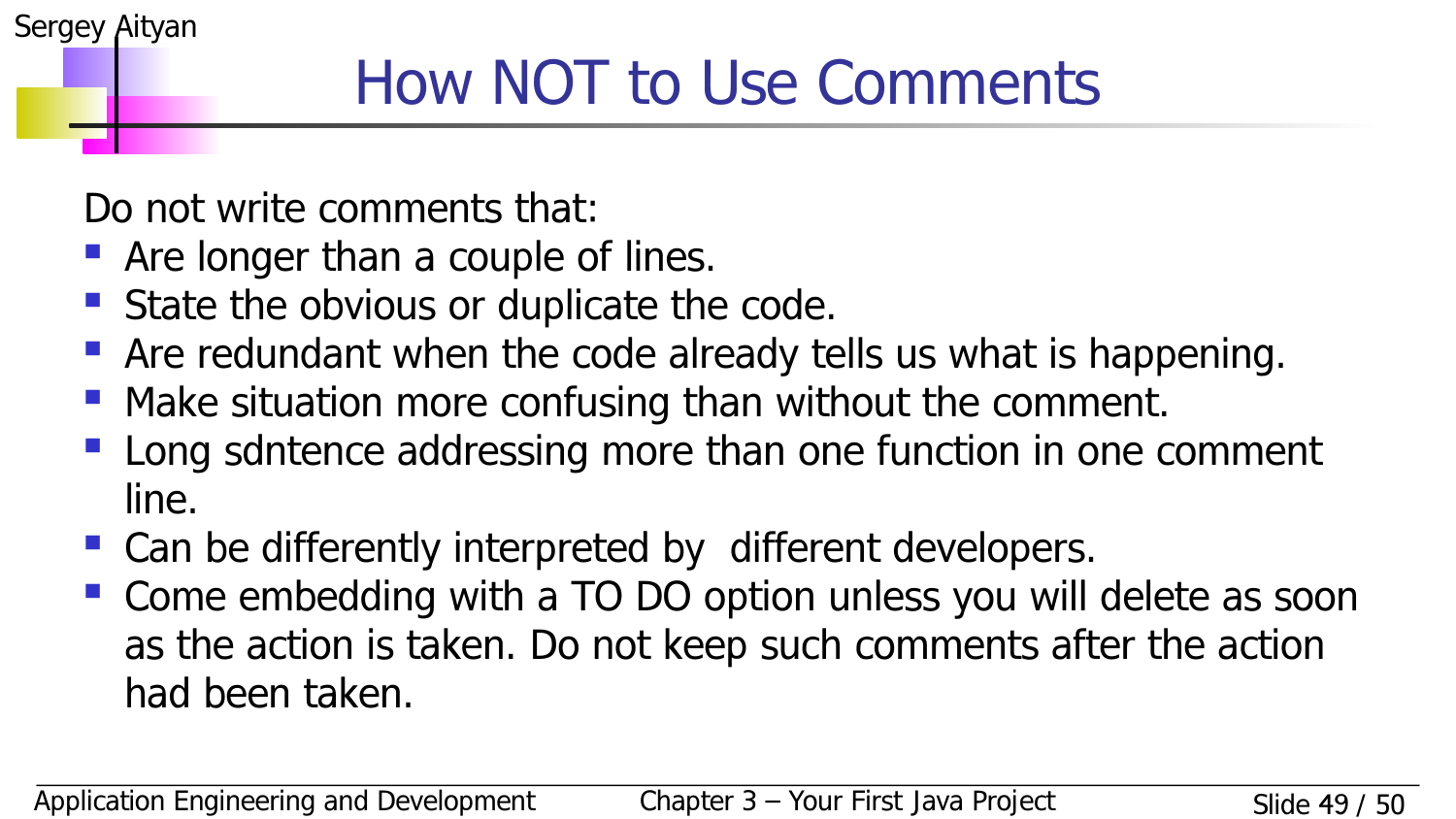

# How NOT to Use Comments
Do not write comments that:
Are longer than a couple of lines.
State the obvious or duplicate the code.
Are redundant when the code already tells us what is happening.
Make situation more confusing than without the comment.
Long sdntence addressing more than one function in one comment line.
Can be differently interpreted by  different developers.
Come embedding with a TO DO option unless you will delete as soon as the action is taken. Do not keep such comments after the action had been taken.